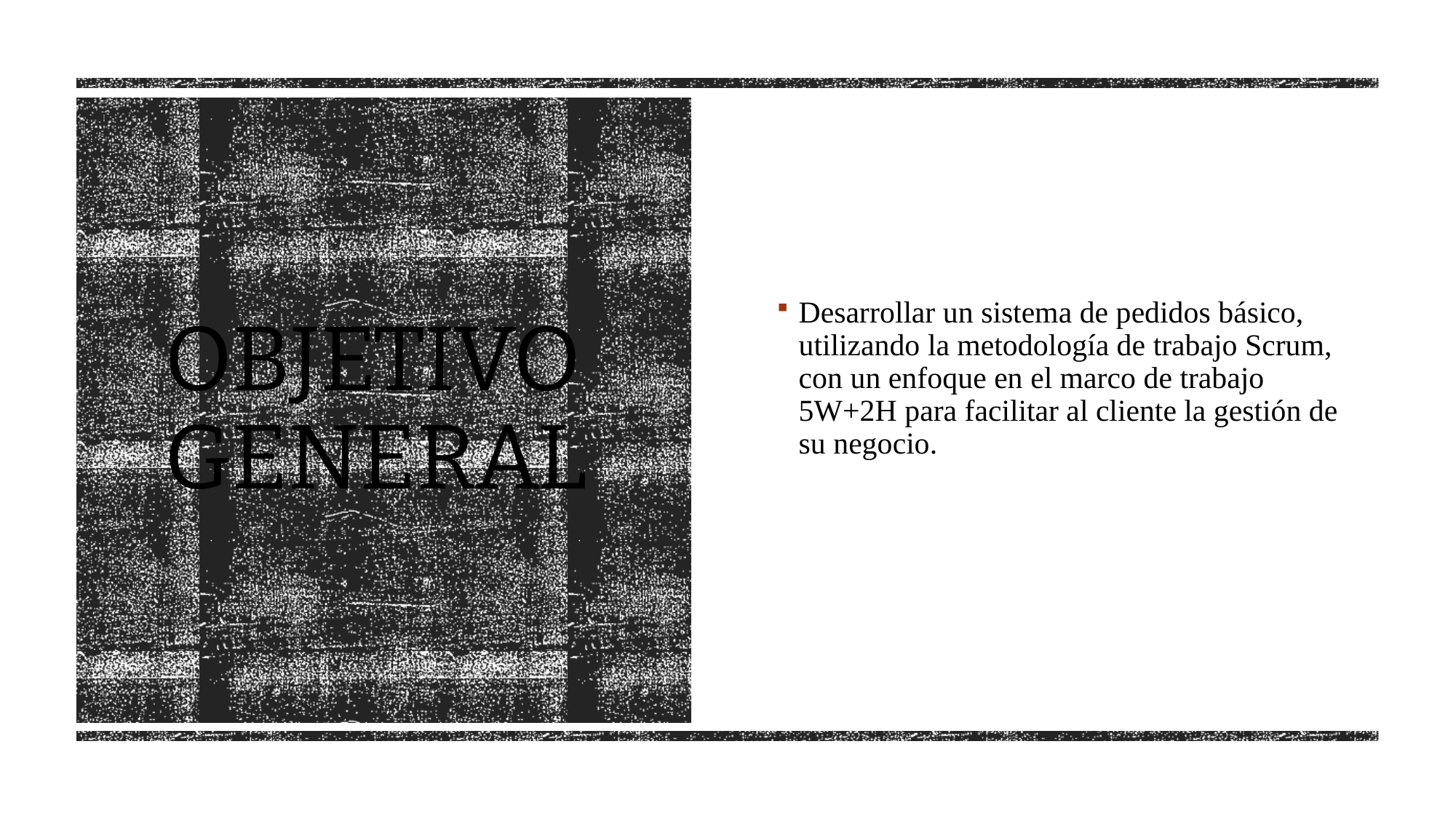

Desarrollar un sistema de pedidos básico, utilizando la metodología de trabajo Scrum, con un enfoque en el marco de trabajo 5W+2H para facilitar al cliente la gestión de su negocio.

# OBJETIVO GENERAL